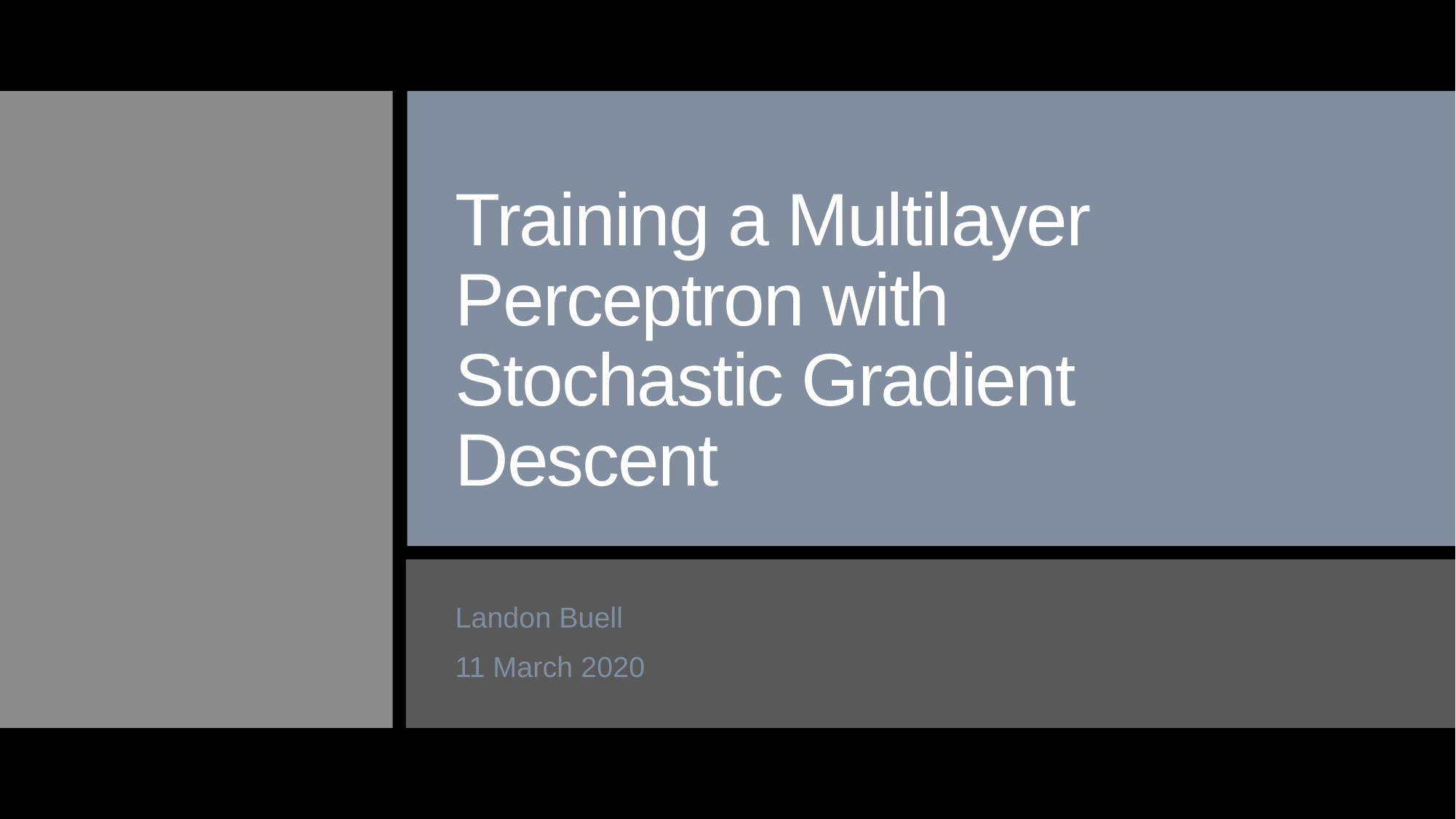

# Training a Multilayer Perceptron with Stochastic Gradient Descent

Landon Buell
11 March 2020